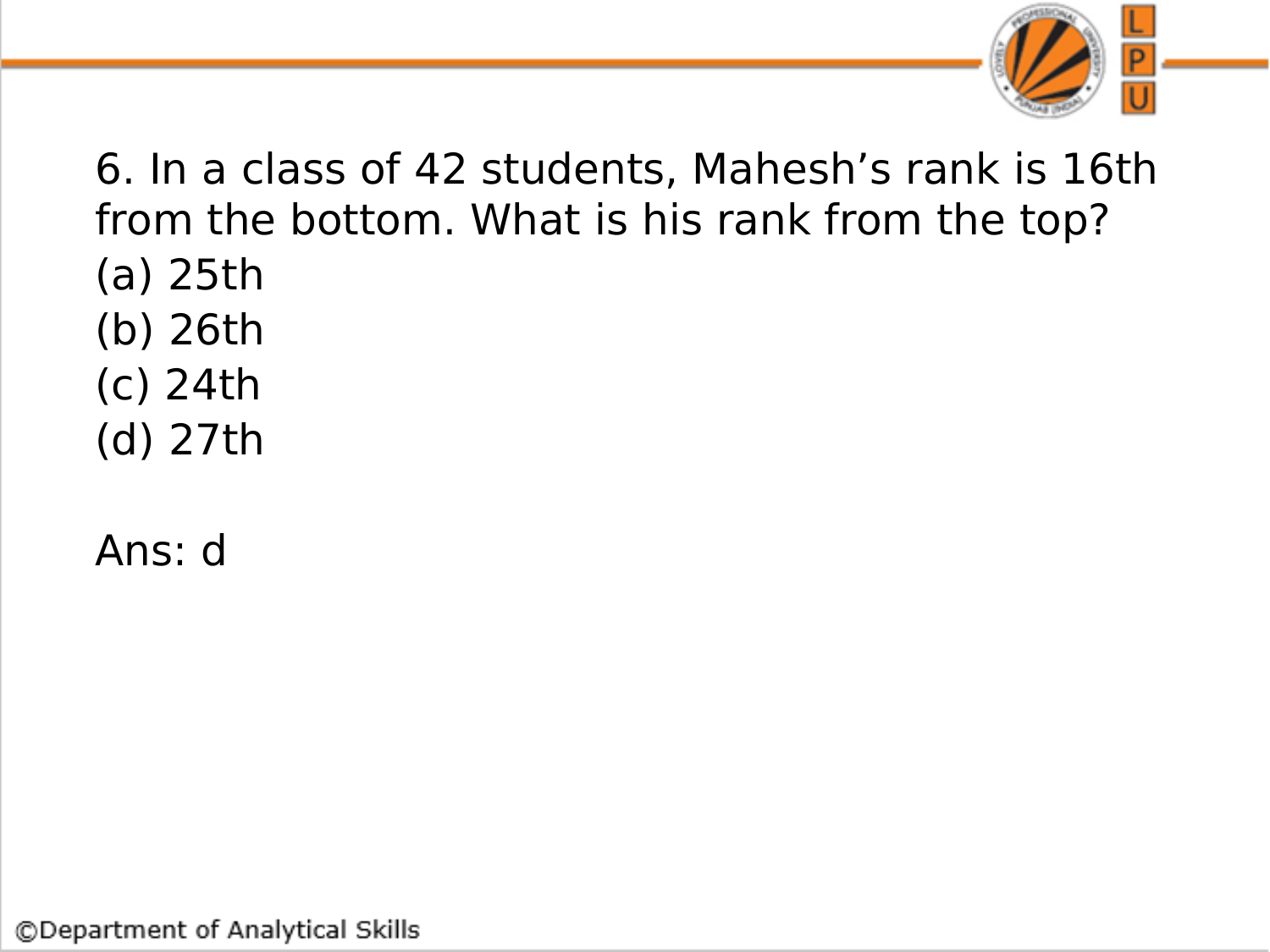

6. In a class of 42 students, Mahesh’s rank is 16th from the bottom. What is his rank from the top?
(a) 25th
(b) 26th
(c) 24th
(d) 27th

Ans: d